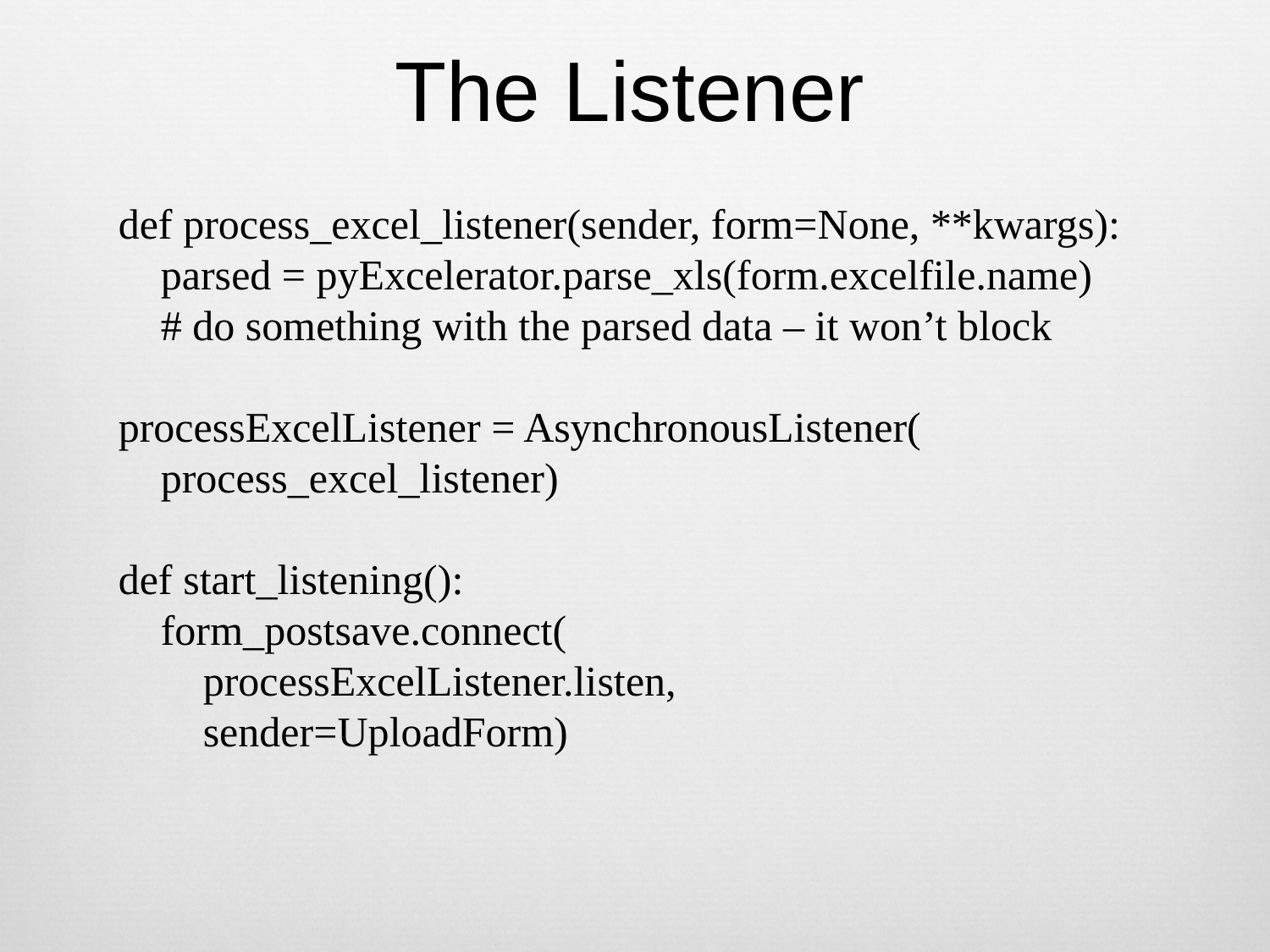

The Listener
def process_excel_listener(sender, form=None, **kwargs):
    parsed = pyExcelerator.parse_xls(form.excelfile.name)
    # do something with the parsed data – it won’t block

processExcelListener = AsynchronousListener(
    process_excel_listener)

def start_listening():
    form_postsave.connect(
        processExcelListener.listen,
        sender=UploadForm)